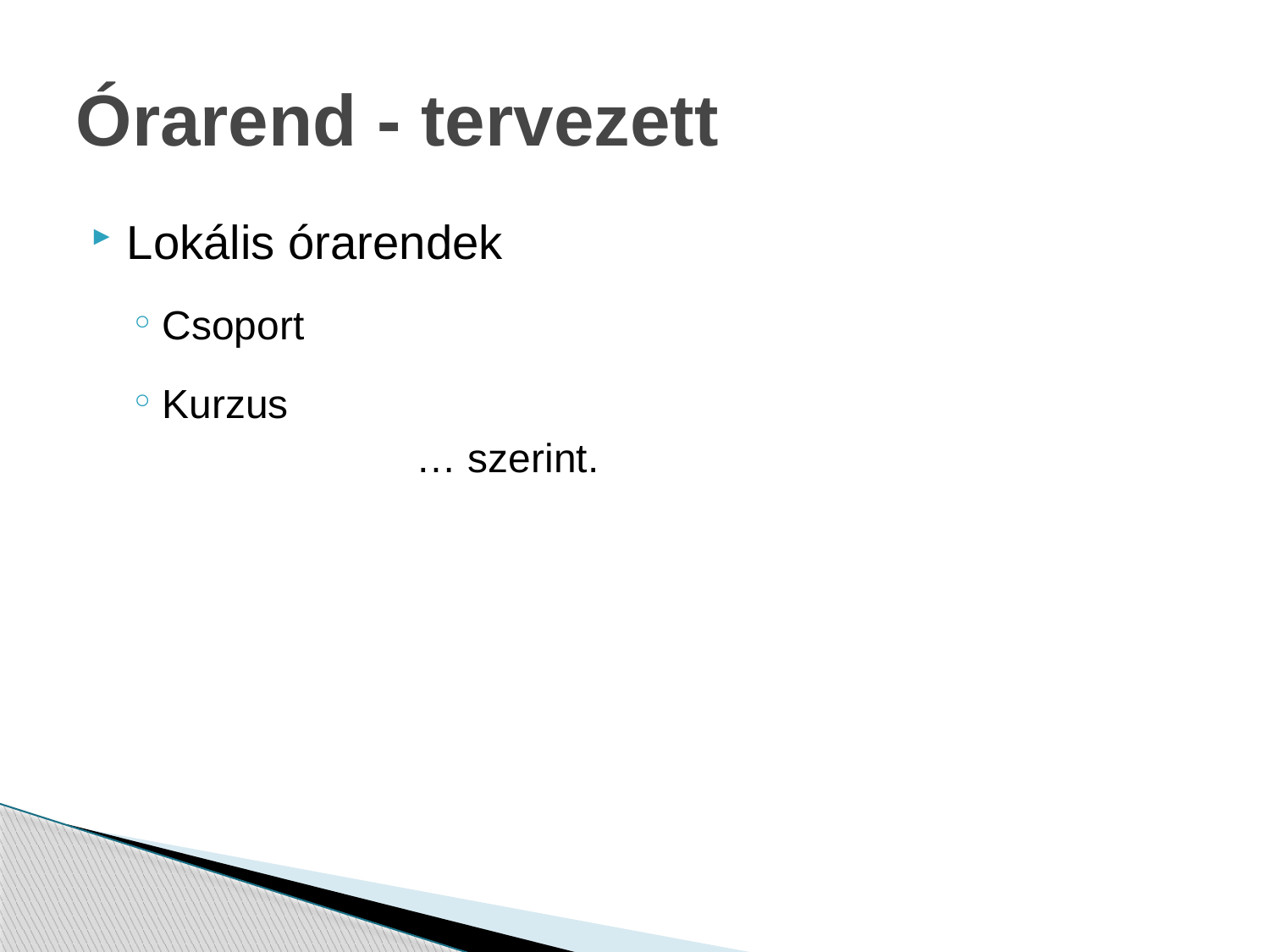

# Órarend - tervezett
Lokális órarendek
Csoport
Kurzus
			… szerint.